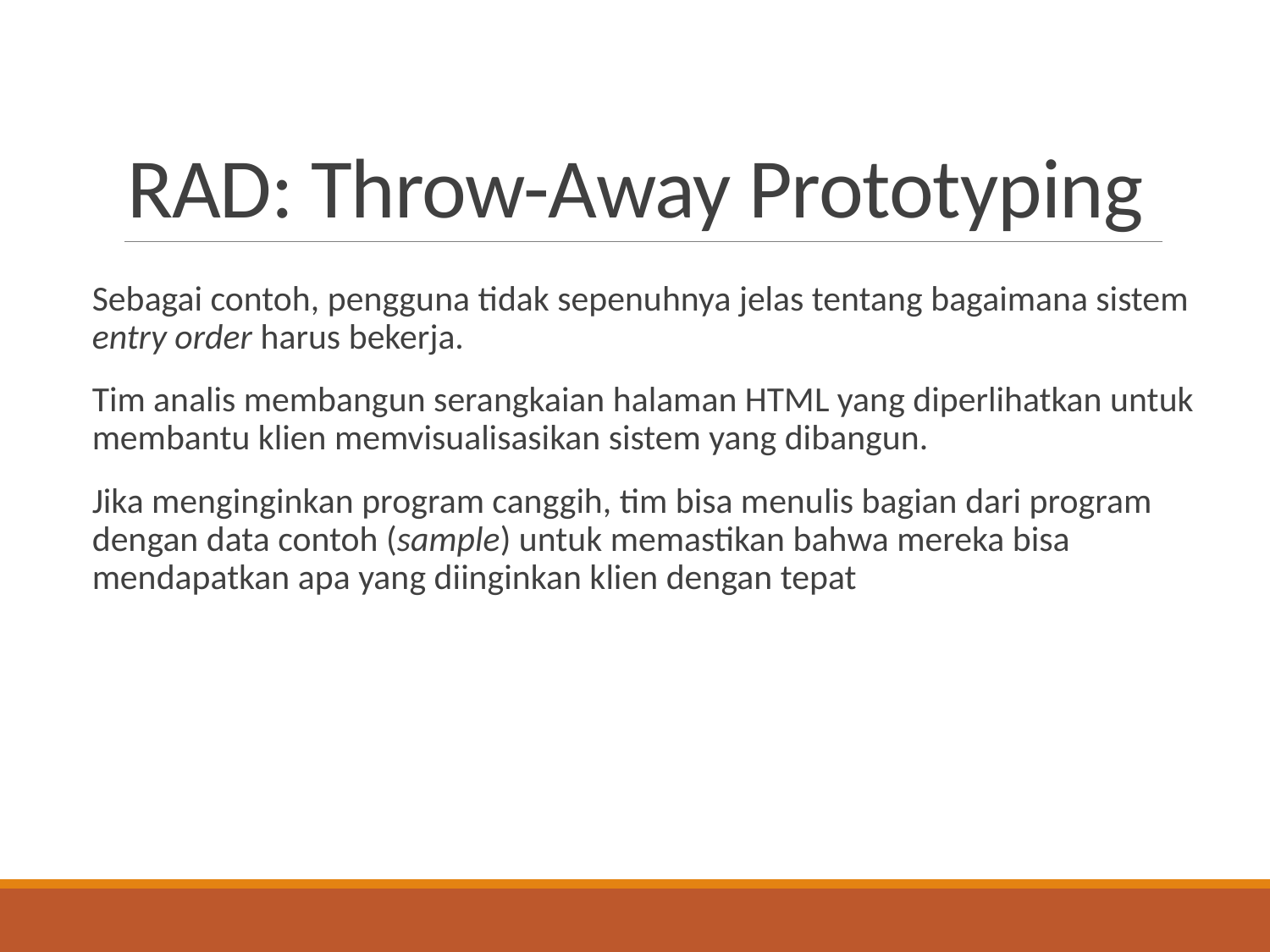

# RAD: Throw-Away Prototyping
Sebagai contoh, pengguna tidak sepenuhnya jelas tentang bagaimana sistem entry order harus bekerja.
Tim analis membangun serangkaian halaman HTML yang diperlihatkan untuk membantu klien memvisualisasikan sistem yang dibangun.
Jika menginginkan program canggih, tim bisa menulis bagian dari program dengan data contoh (sample) untuk memastikan bahwa mereka bisa mendapatkan apa yang diinginkan klien dengan tepat